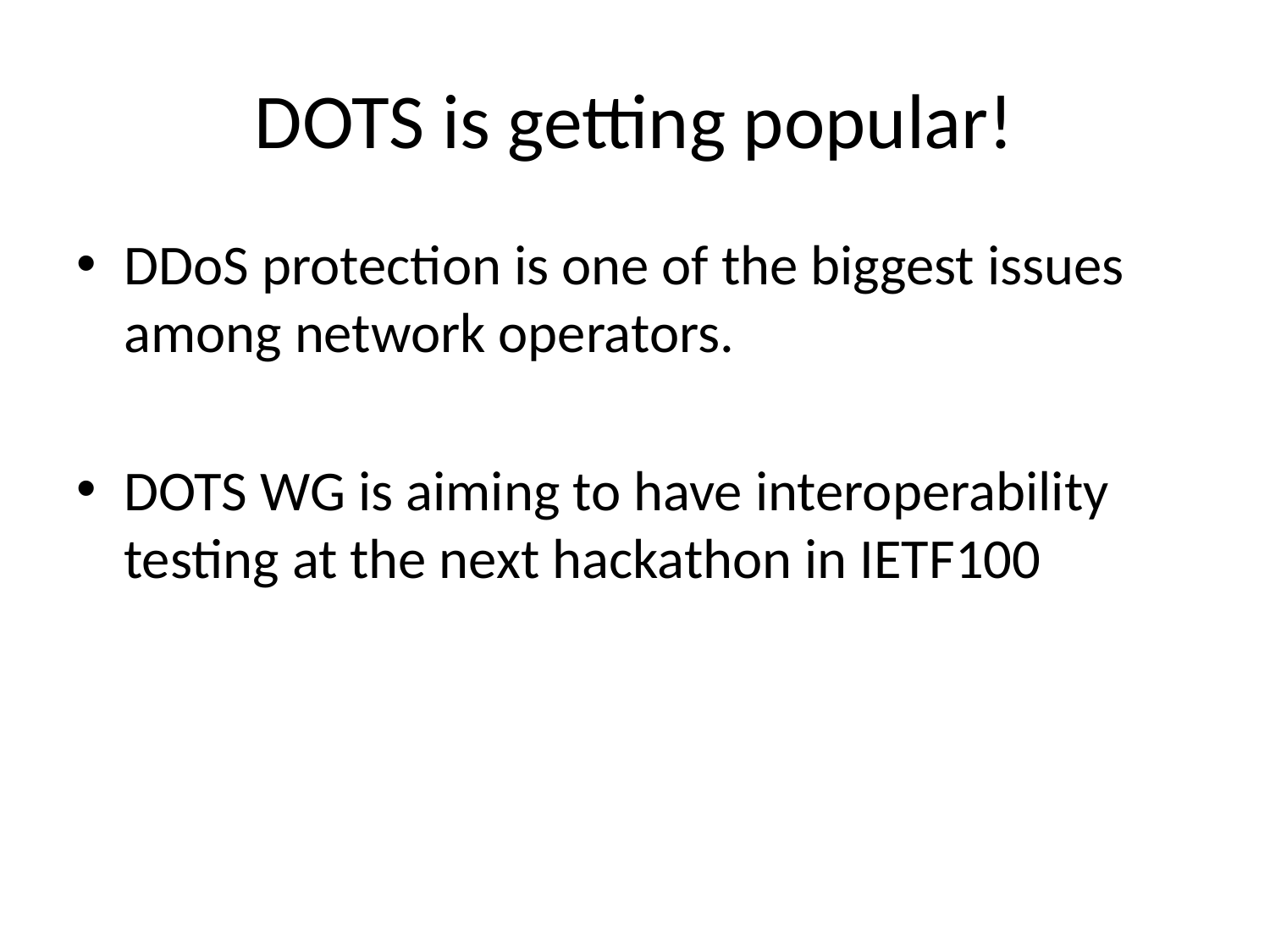

# DOTS is getting popular!
DDoS protection is one of the biggest issues among network operators.

DOTS WG is aiming to have interoperability testing at the next hackathon in IETF100